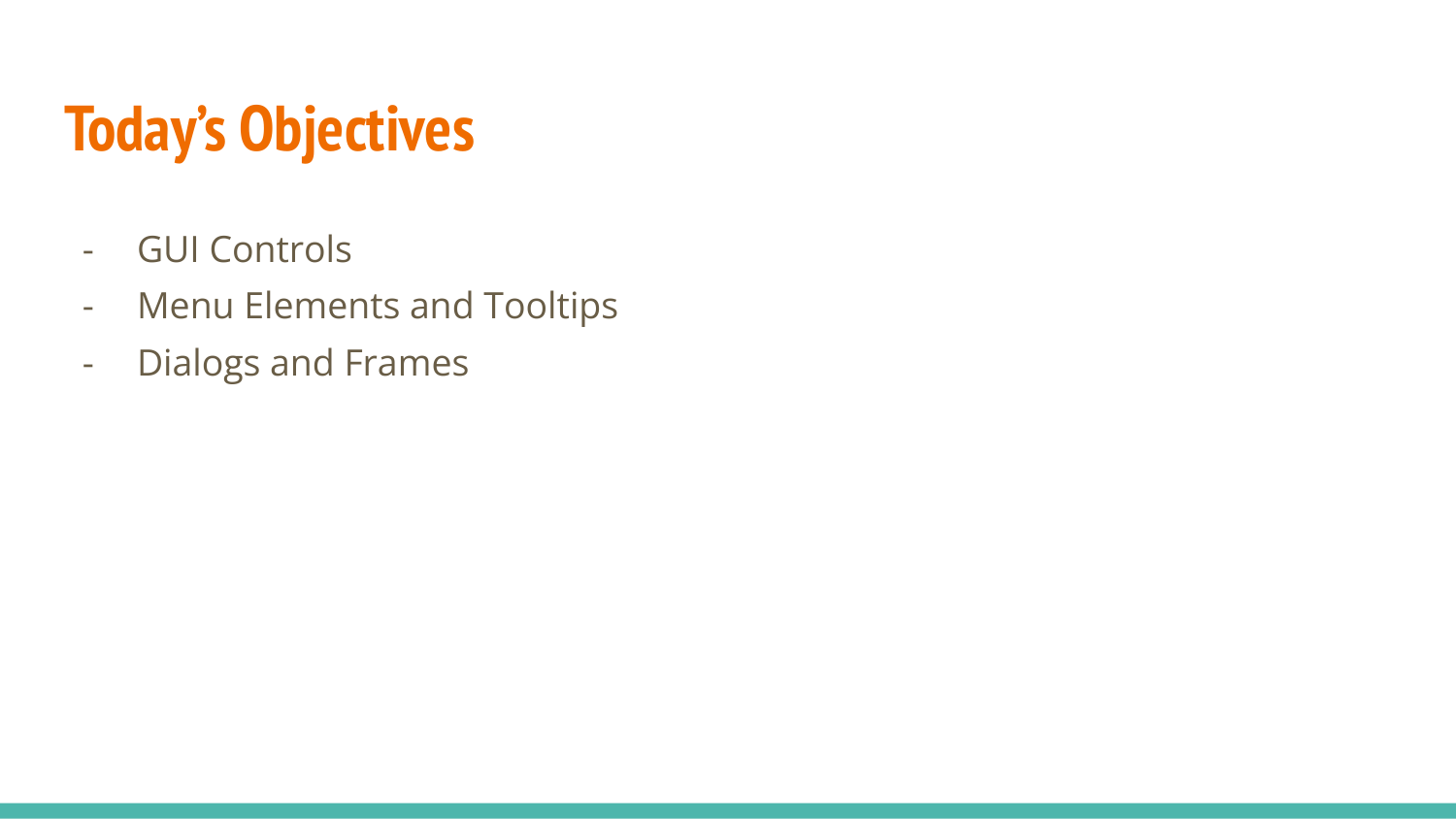

# Today’s Objectives
GUI Controls
Menu Elements and Tooltips
Dialogs and Frames